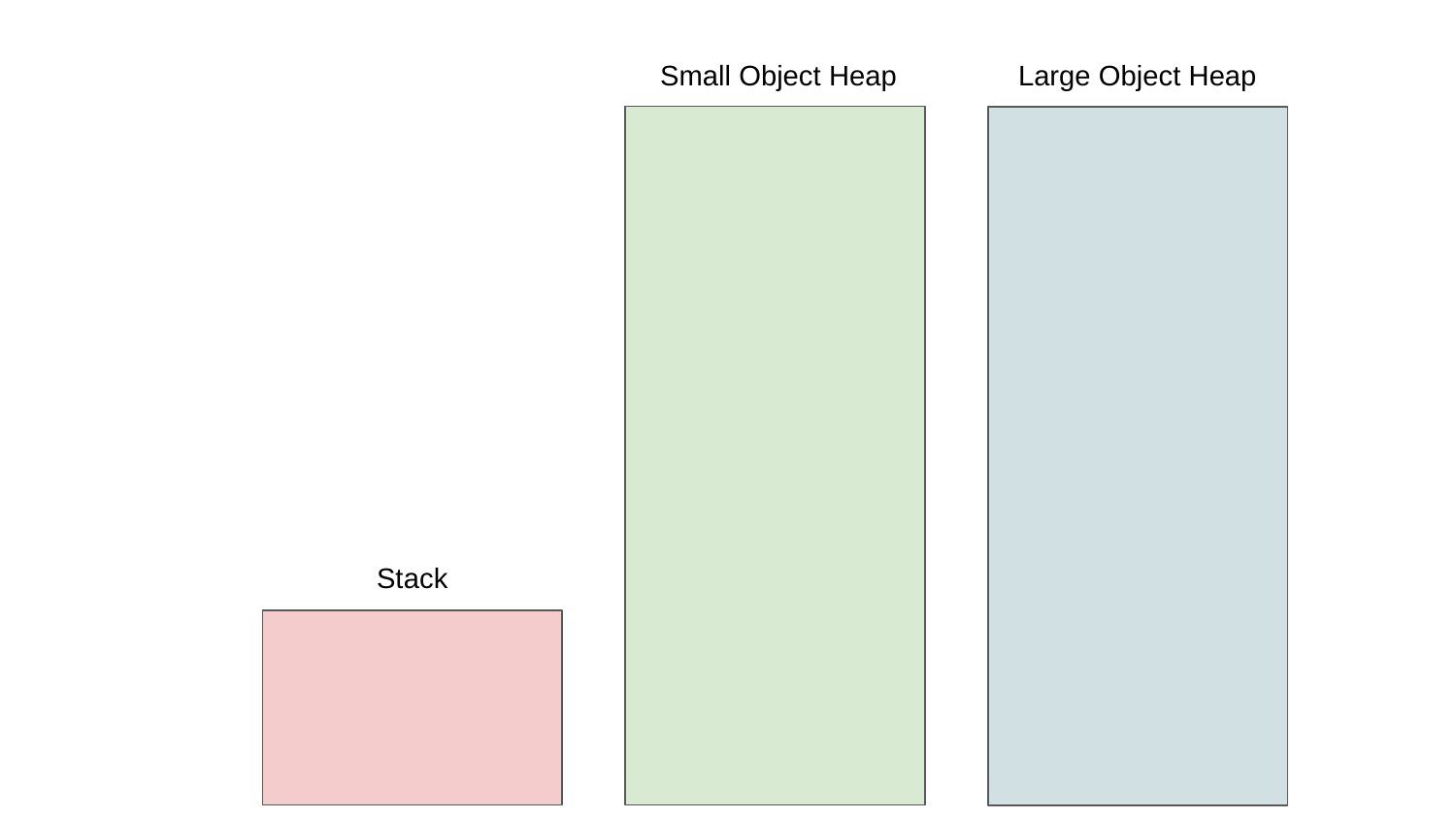

Small Object Heap
Large Object Heap

Stack